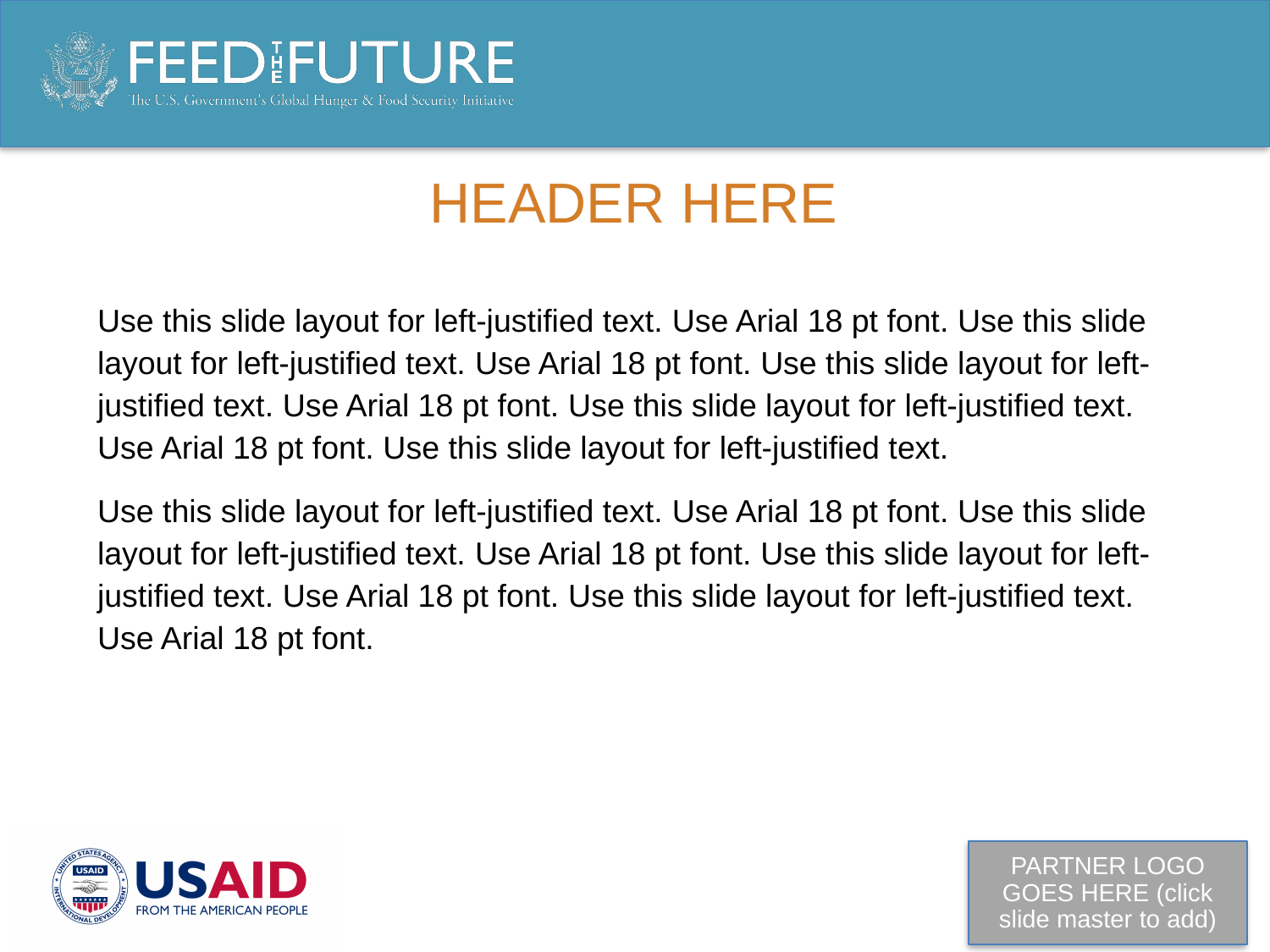

# HEADER HERE
Use this slide layout for left-justified text. Use Arial 18 pt font. Use this slide layout for left-justified text. Use Arial 18 pt font. Use this slide layout for left-justified text. Use Arial 18 pt font. Use this slide layout for left-justified text. Use Arial 18 pt font. Use this slide layout for left-justified text.
Use this slide layout for left-justified text. Use Arial 18 pt font. Use this slide layout for left-justified text. Use Arial 18 pt font. Use this slide layout for left-justified text. Use Arial 18 pt font. Use this slide layout for left-justified text. Use Arial 18 pt font.